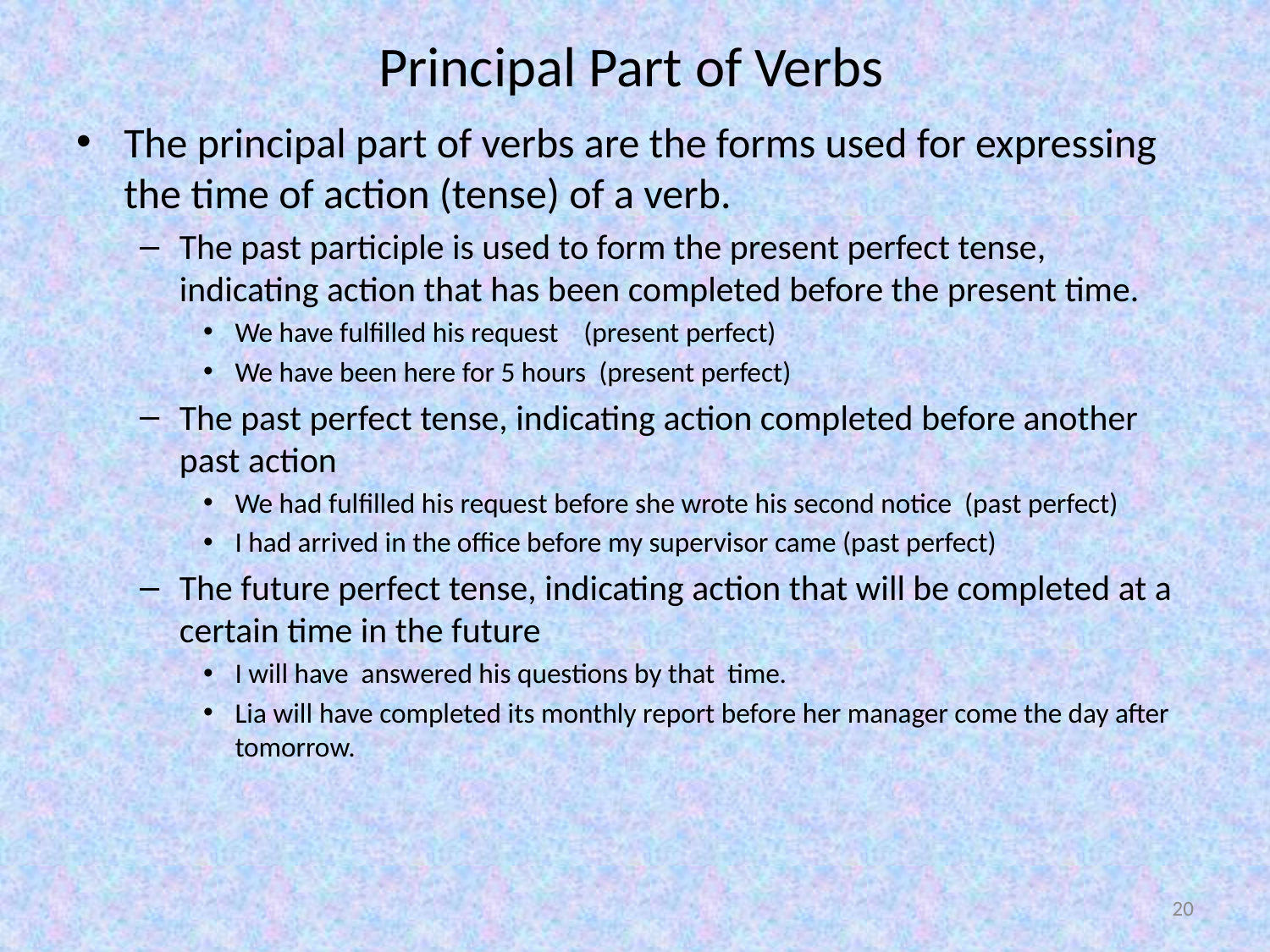

# Principal Part of Verbs
The principal part of verbs are the forms used for expressing the time of action (tense) of a verb.
The past participle is used to form the present perfect tense, indicating action that has been completed before the present time.
We have fulfilled his request    (present perfect)
We have been here for 5 hours  (present perfect)
The past perfect tense, indicating action completed before another past action
We had fulfilled his request before she wrote his second notice  (past perfect)
I had arrived in the office before my supervisor came (past perfect)
The future perfect tense, indicating action that will be completed at a certain time in the future
I will have  answered his questions by that  time.
Lia will have completed its monthly report before her manager come the day after tomorrow.

20